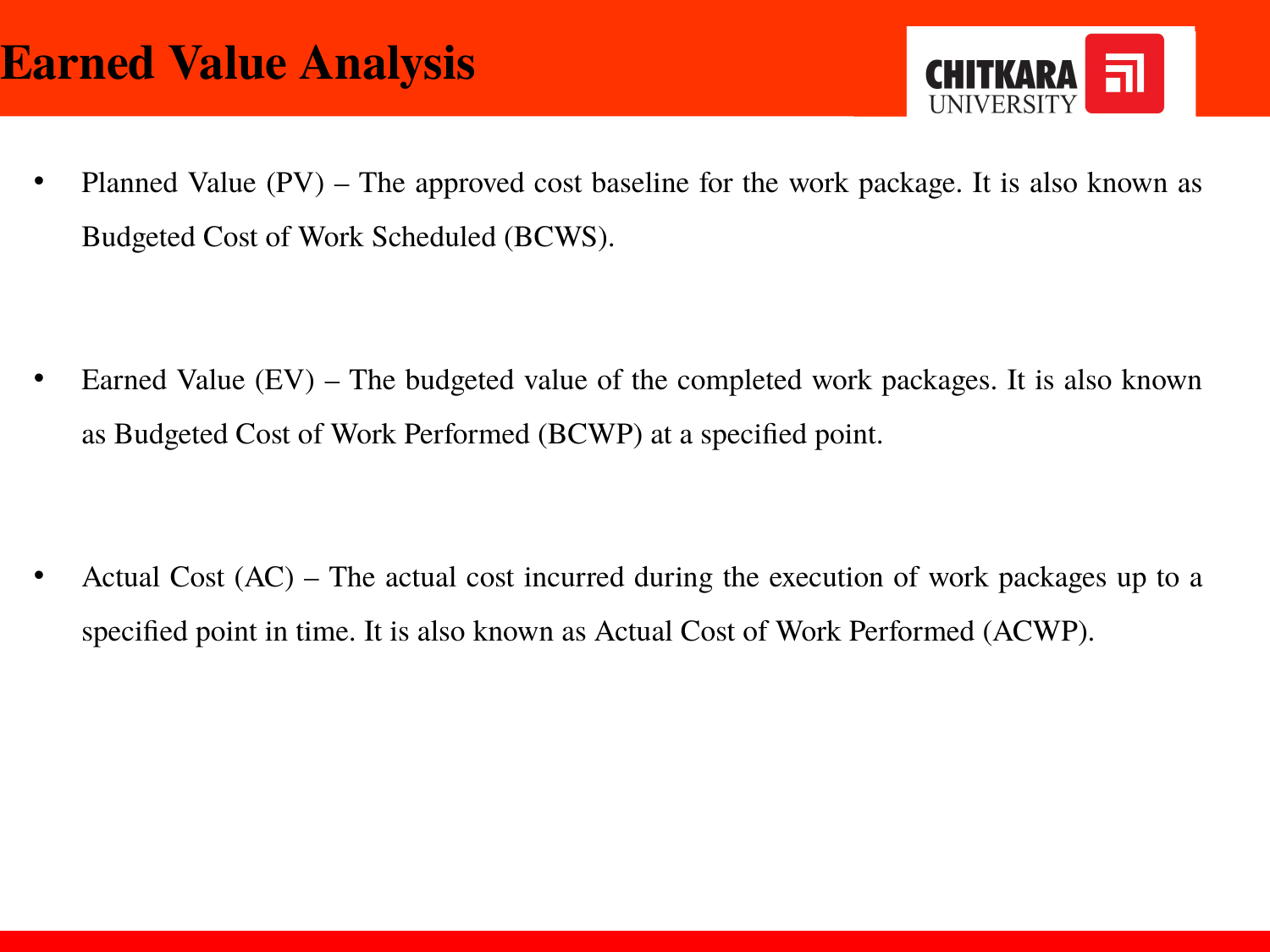

# Earned Value Analysis
Planned Value (PV) – The approved cost baseline for the work package. It is also known as Budgeted Cost of Work Scheduled (BCWS).

Earned Value (EV) – The budgeted value of the completed work packages. It is also known as Budgeted Cost of Work Performed (BCWP) at a specified point.

Actual Cost (AC) – The actual cost incurred during the execution of work packages up to a specified point in time. It is also known as Actual Cost of Work Performed (ACWP).